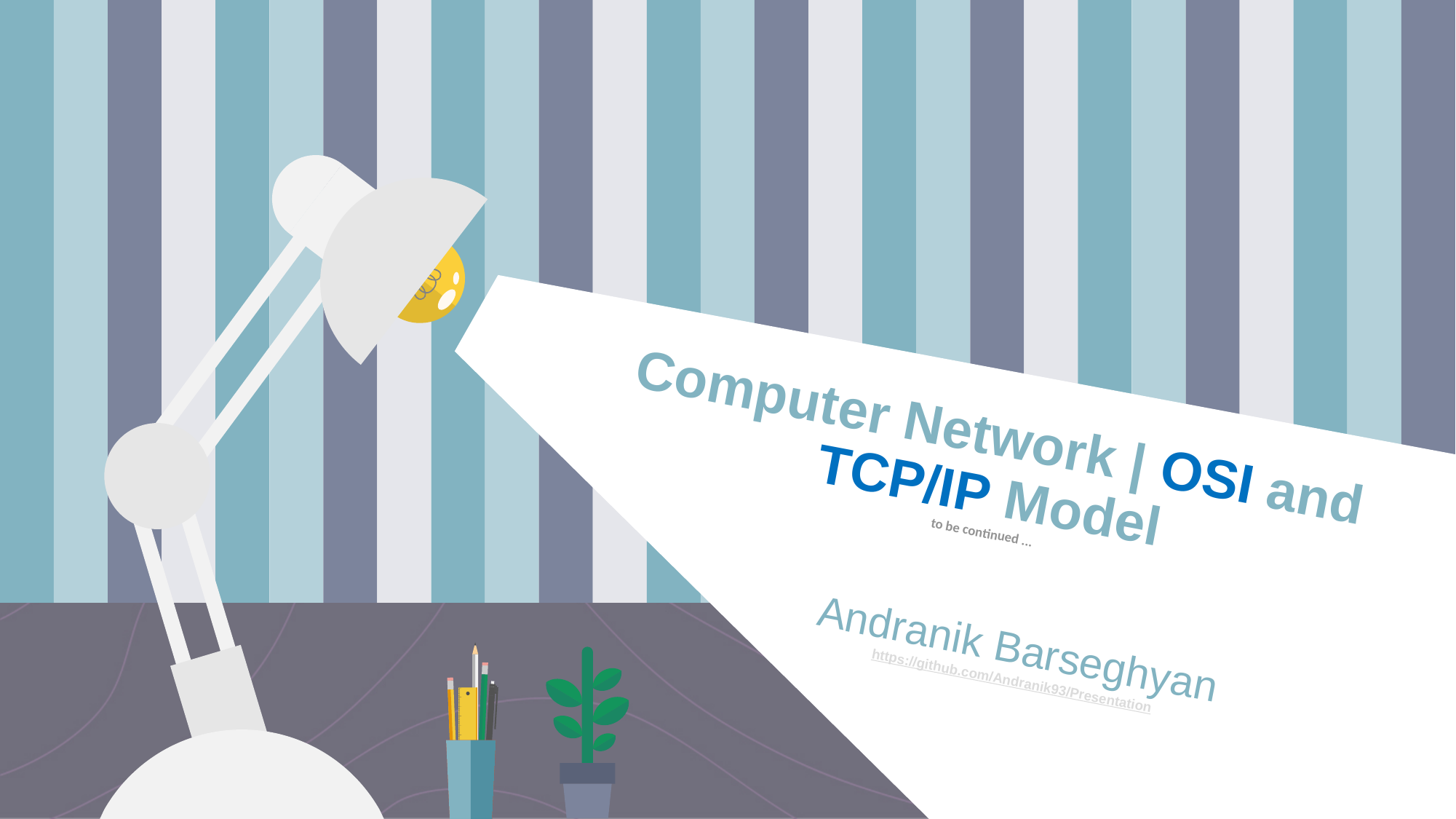

# Computer Network | OSI and TCP/IP Model to be continued ...
Andranik Barseghyan
https://github.com/Andranik93/Presentation